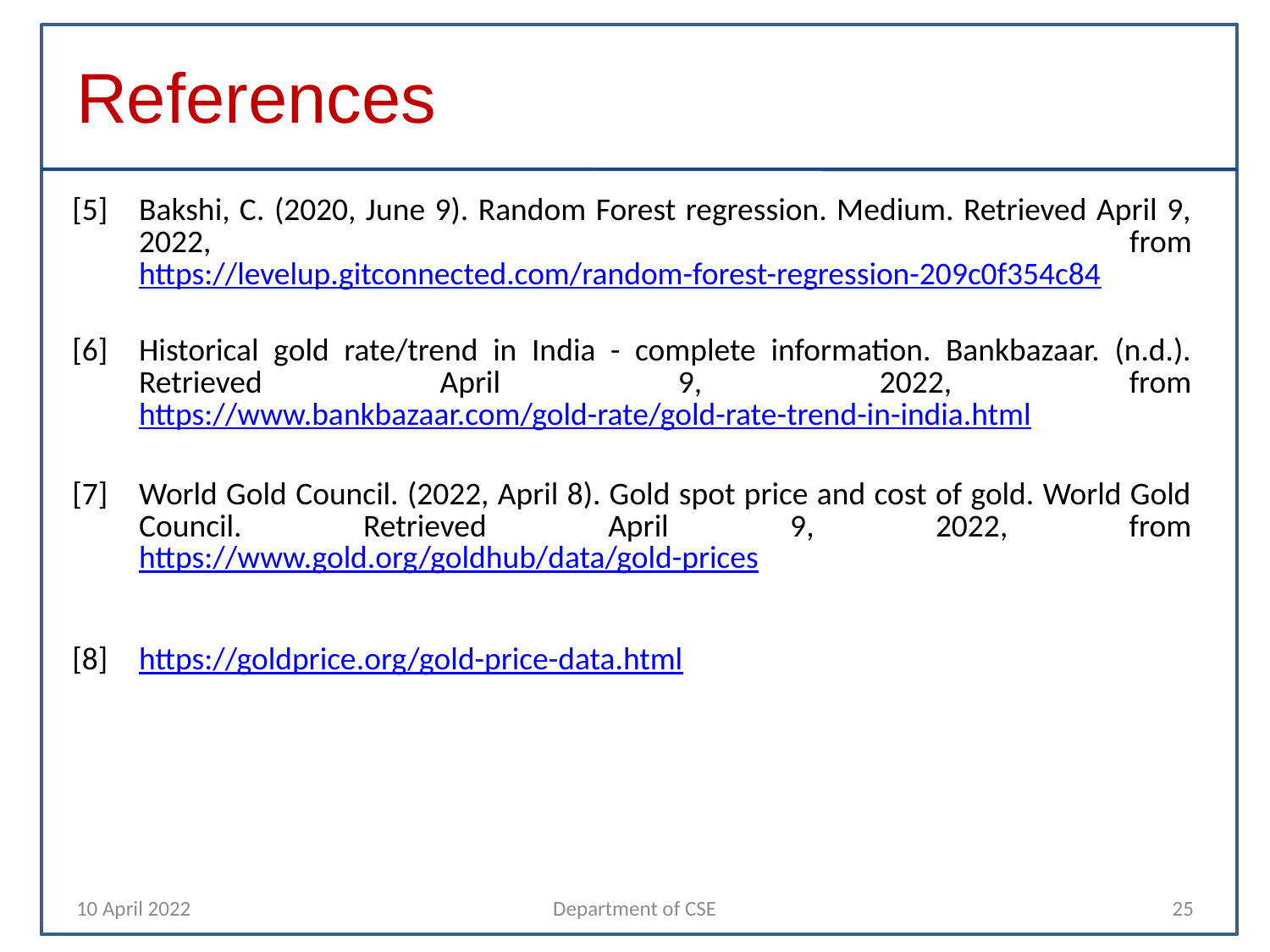

References
| [5] | Bakshi, C. (2020, June 9). Random Forest regression. Medium. Retrieved April 9, 2022, from https://levelup.gitconnected.com/random-forest-regression-209c0f354c84 |
| --- | --- |
| [6] | Historical gold rate/trend in India - complete information. Bankbazaar. (n.d.). Retrieved April 9, 2022, from https://www.bankbazaar.com/gold-rate/gold-rate-trend-in-india.html |
| [7] | World Gold Council. (2022, April 8). Gold spot price and cost of gold. World Gold Council. Retrieved April 9, 2022, from https://www.gold.org/goldhub/data/gold-prices |
| [8] | https://goldprice.org/gold-price-data.html |
10 April 2022
Department of CSE
25